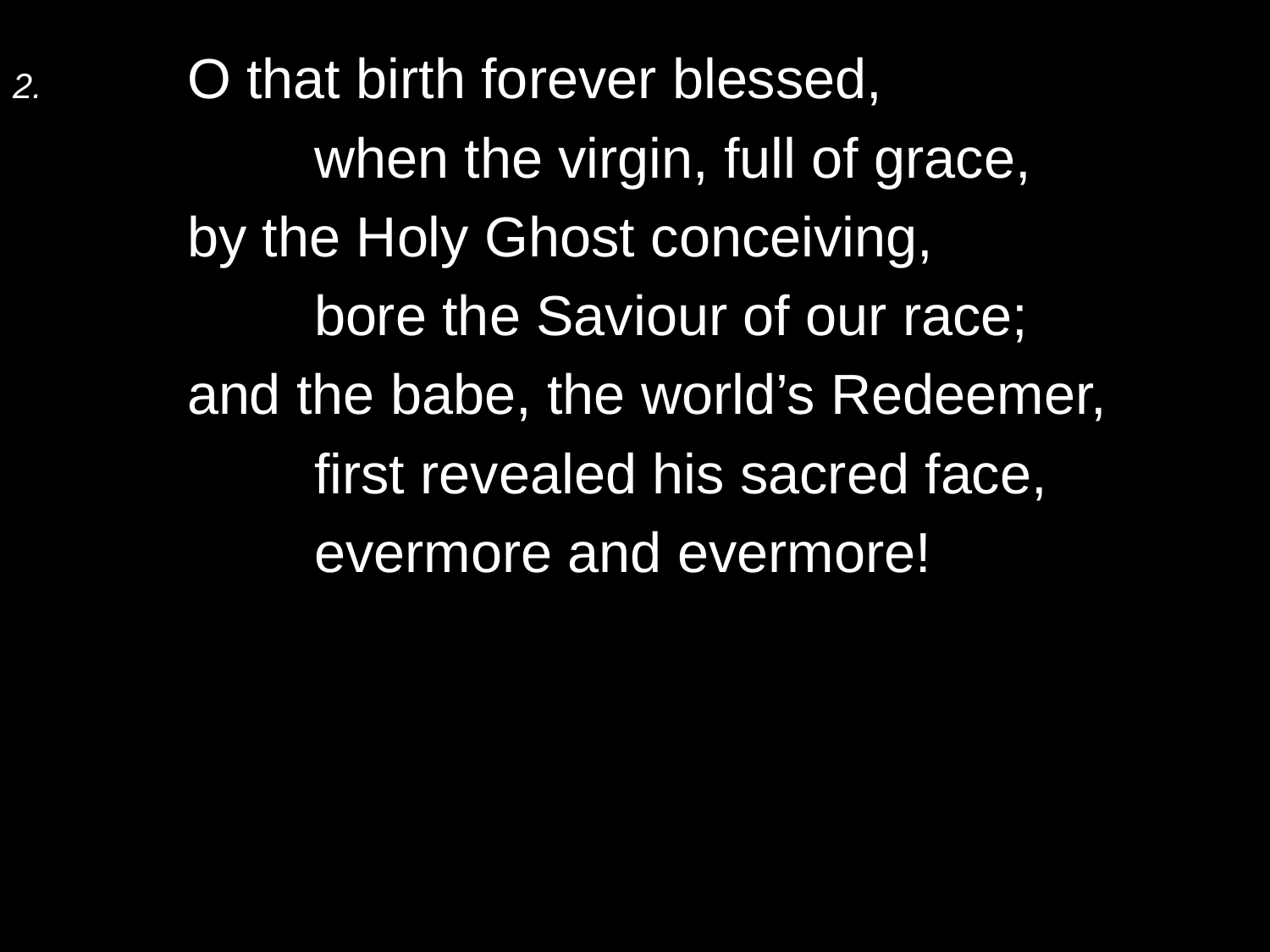

2.	O that birth forever blessed,
		when the virgin, full of grace,
	by the Holy Ghost conceiving,
		bore the Saviour of our race;
	and the babe, the world’s Redeemer,
		first revealed his sacred face,
		evermore and evermore!